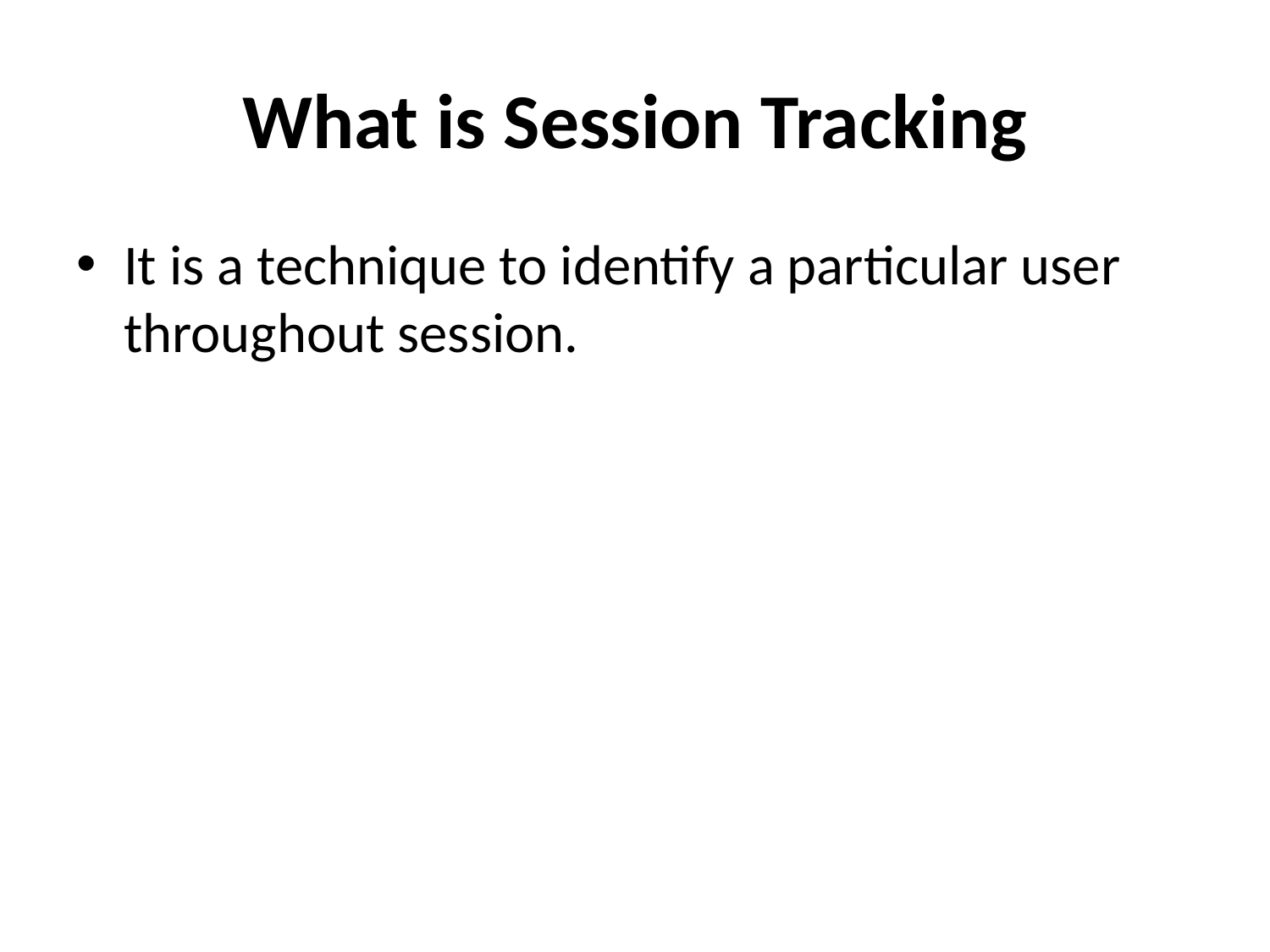

# What is Session Tracking
It is a technique to identify a particular user throughout session.